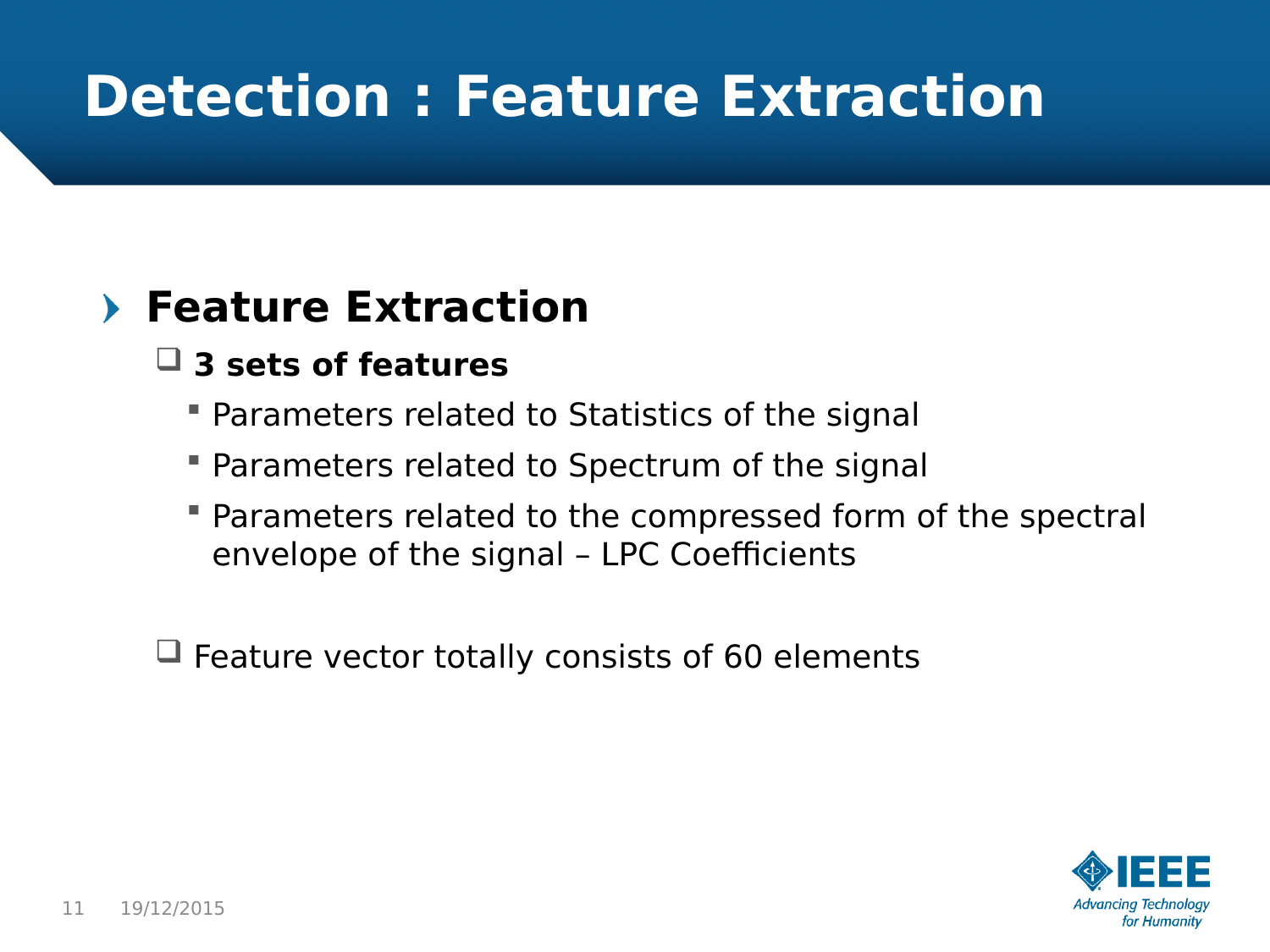

# Detection : Feature Extraction
Feature Extraction
 3 sets of features
Parameters related to Statistics of the signal
Parameters related to Spectrum of the signal
Parameters related to the compressed form of the spectral envelope of the signal – LPC Coefficients

 Feature vector totally consists of 60 elements

11
19/12/2015